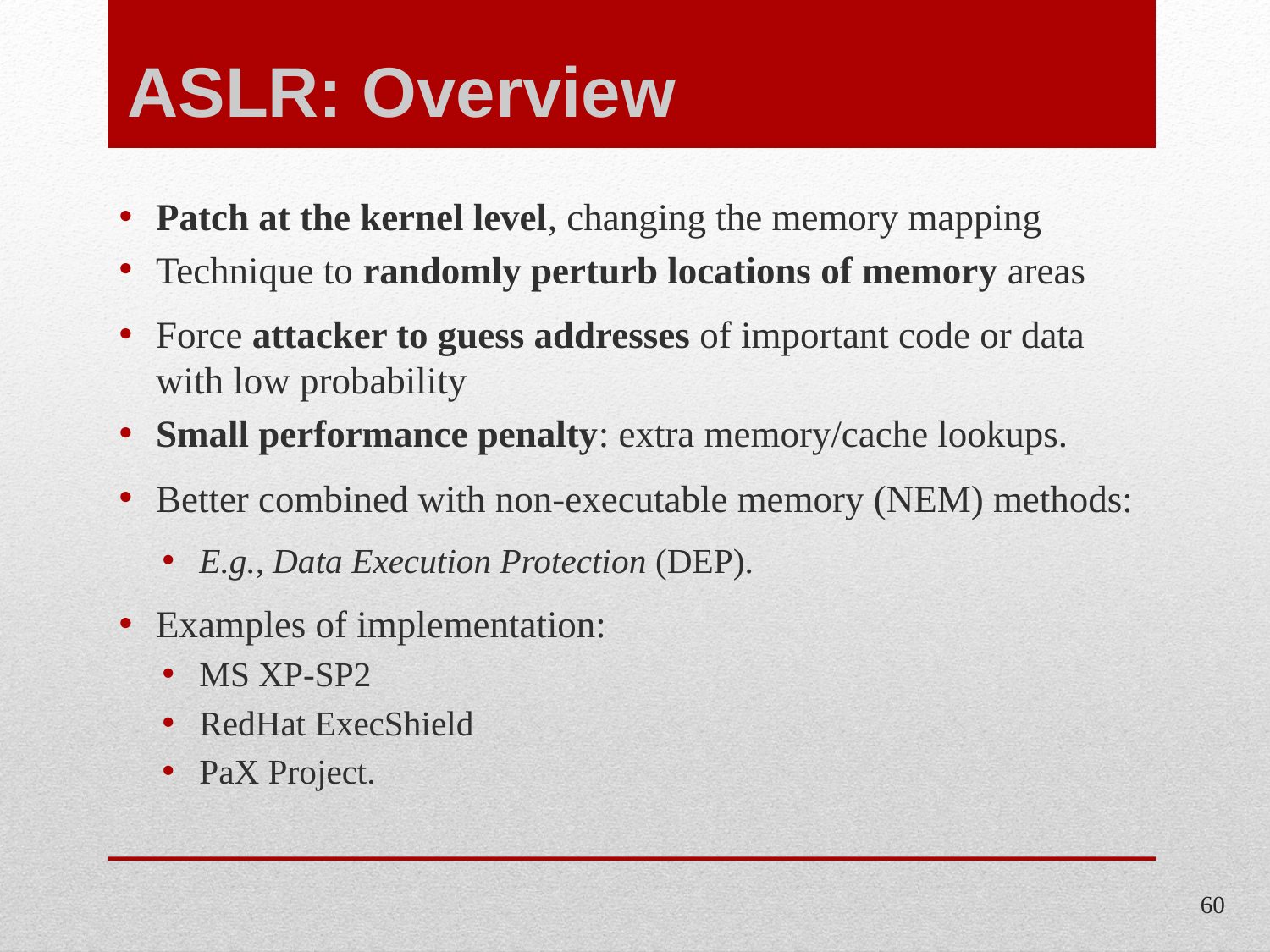

# ASLR: Overview
Patch at the kernel level, changing the memory mapping
Technique to randomly perturb locations of memory areas
Force attacker to guess addresses of important code or data with low probability
Small performance penalty: extra memory/cache lookups.
Better combined with non-executable memory (NEM) methods:
E.g., Data Execution Protection (DEP).
Examples of implementation:
MS XP-SP2
RedHat ExecShield
PaX Project.
60